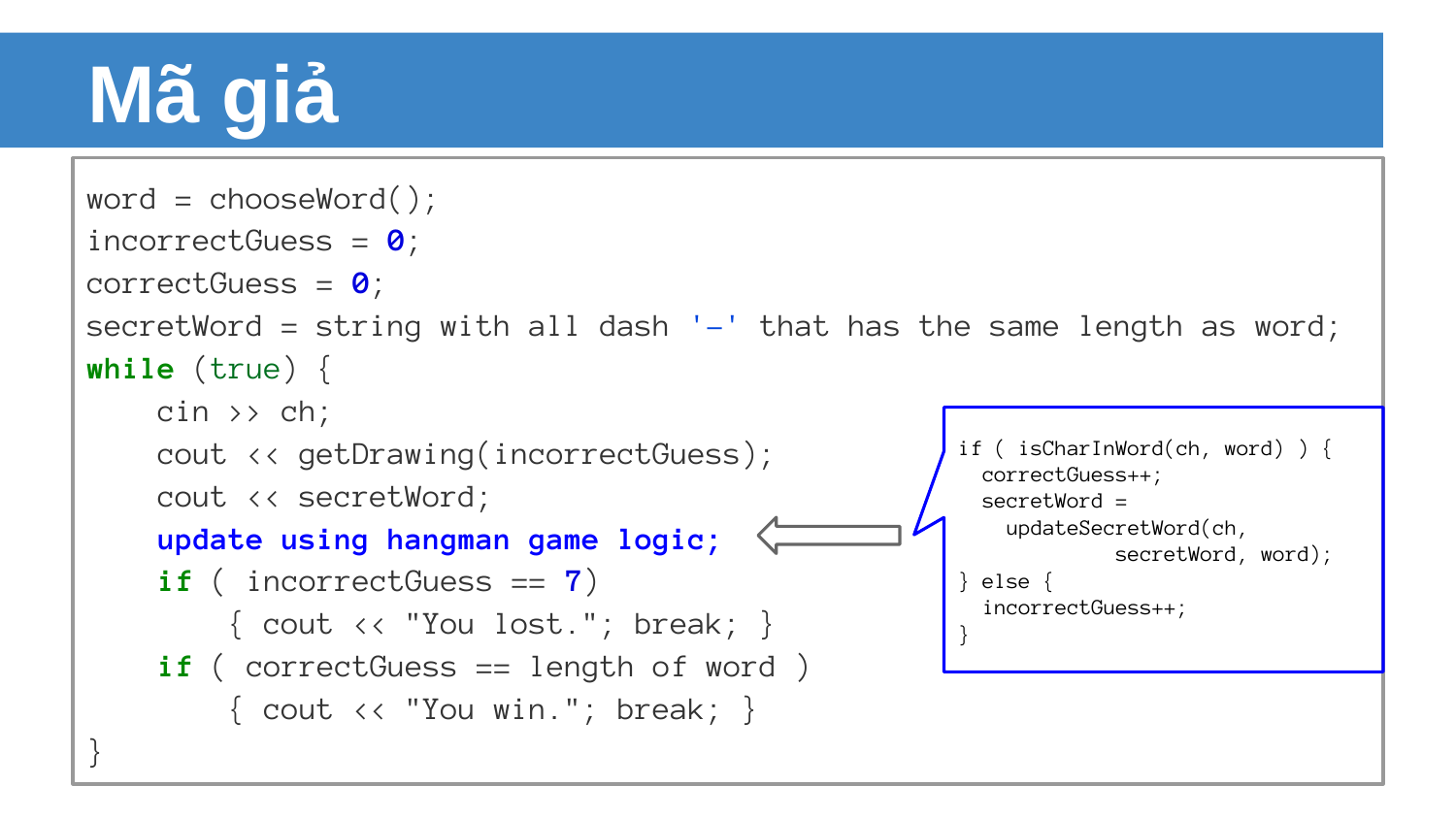

# Mã giả
word = chooseWord();
incorrectGuess = 0;
correctGuess = 0;
secretWord = string with all dash '-' that has the same length as word;
while (true) {
    cin >> ch;
    cout << getDrawing(incorrectGuess);
    cout << secretWord;
    update using hangman game logic;
    if ( incorrectGuess == 7)
        { cout << "You lost."; break; }
    if ( correctGuess == length of word )
        { cout << "You win."; break; }
}
if ( isCharInWord(ch, word) ) {
  correctGuess++;
  secretWord =
    updateSecretWord(ch,
             secretWord, word);
} else {
  incorrectGuess++;
}